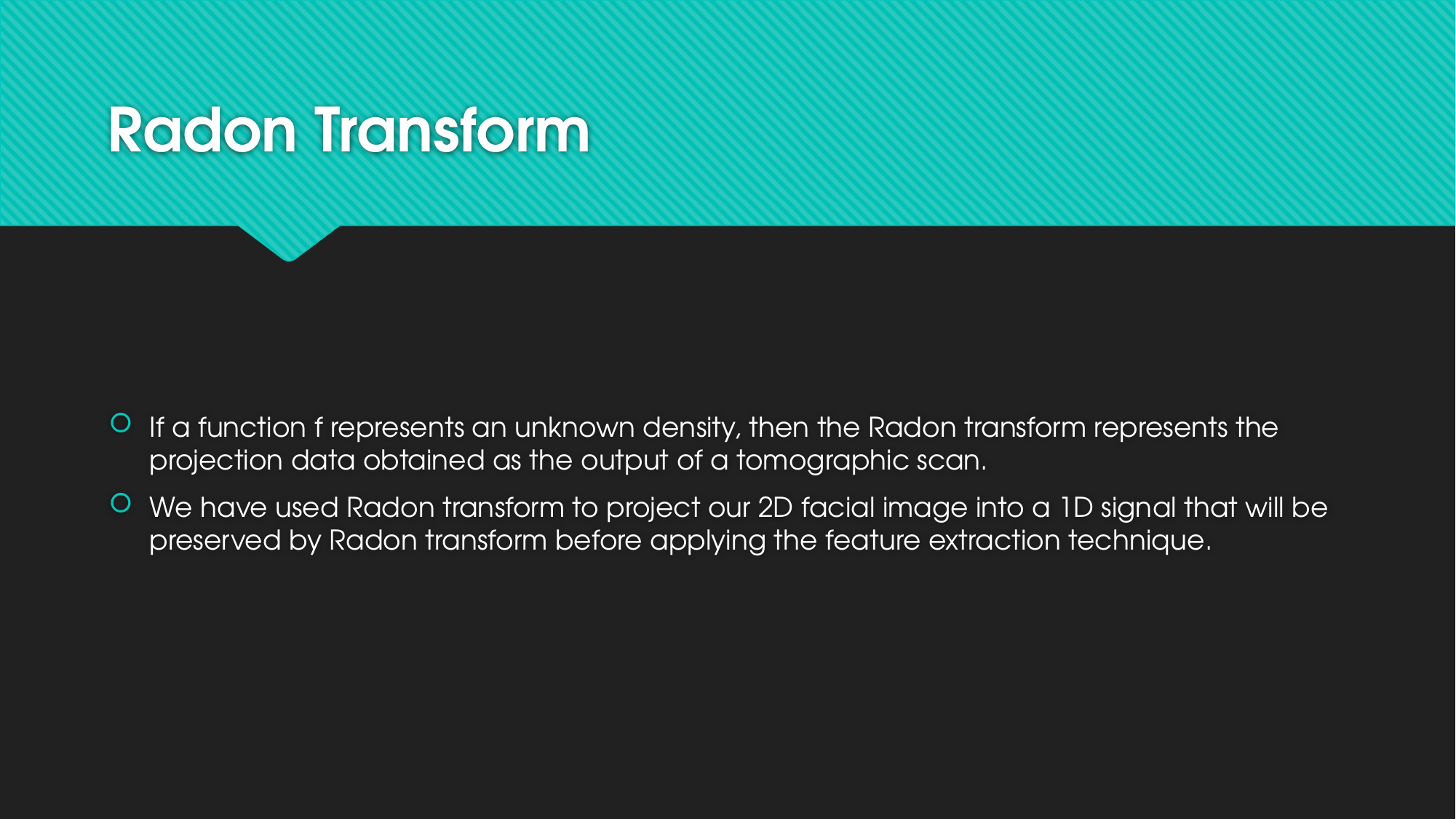

# Radon Transform
If a function f represents an unknown density, then the Radon transform represents the projection data obtained as the output of a tomographic scan.
We have used Radon transform to project our 2D facial image into a 1D signal that will be preserved by Radon transform before applying the feature extraction technique.